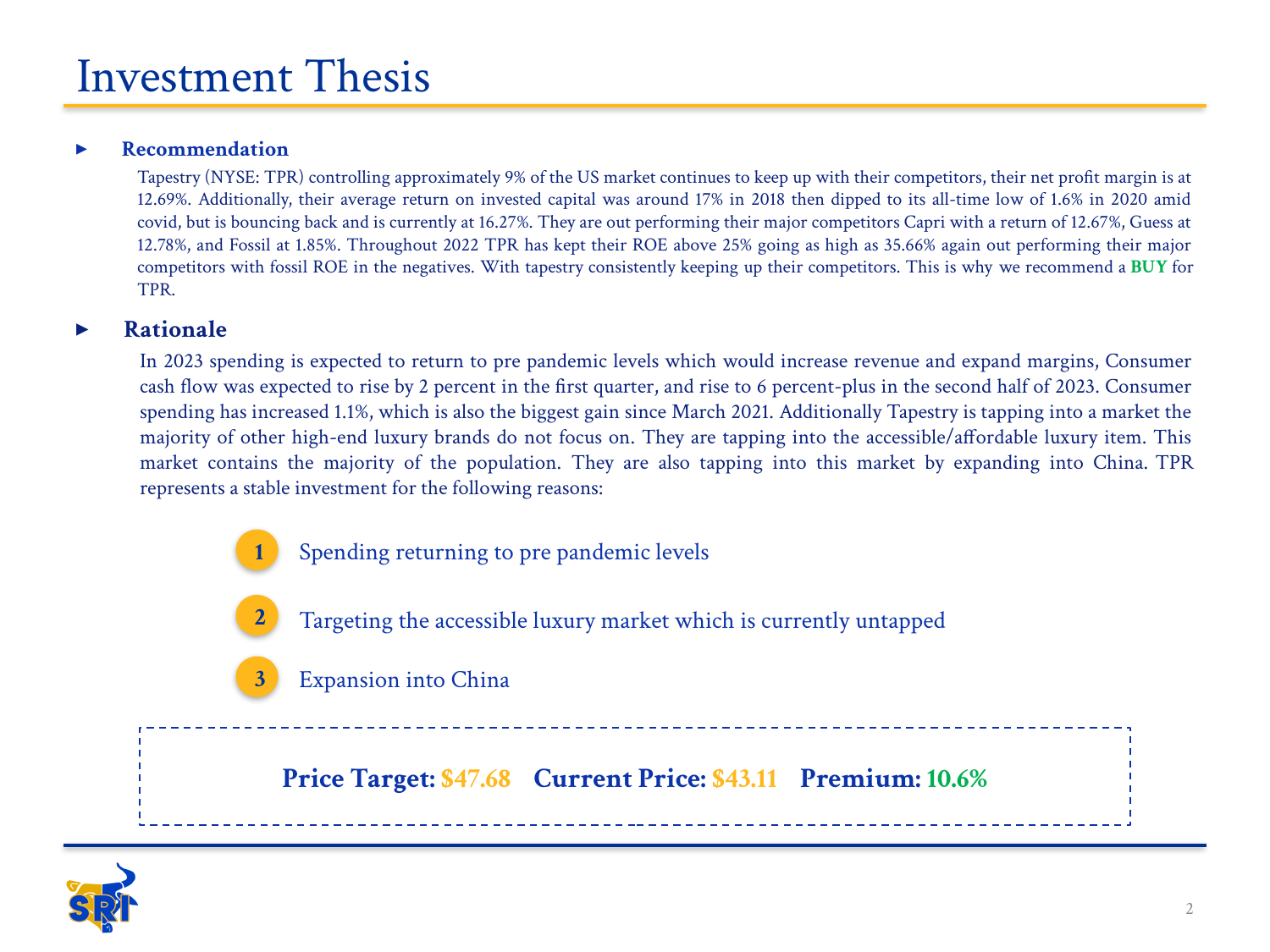

# Investment Thesis
Recommendation
Tapestry (NYSE: TPR) controlling approximately 9% of the US market continues to keep up with their competitors, their net profit margin is at 12.69%. Additionally, their average return on invested capital was around 17% in 2018 then dipped to its all-time low of 1.6% in 2020 amid covid, but is bouncing back and is currently at 16.27%. They are out performing their major competitors Capri with a return of 12.67%, Guess at 12.78%, and Fossil at 1.85%. Throughout 2022 TPR has kept their ROE above 25% going as high as 35.66% again out performing their major competitors with fossil ROE in the negatives. With tapestry consistently keeping up their competitors. This is why we recommend a BUY for TPR.

Rationale
In 2023 spending is expected to return to pre pandemic levels which would increase revenue and expand margins, Consumer cash flow was expected to rise by 2 percent in the first quarter, and rise to 6 percent-plus in the second half of 2023. Consumer spending has increased 1.1%, which is also the biggest gain since March 2021. Additionally Tapestry is tapping into a market the majority of other high-end luxury brands do not focus on. They are tapping into the accessible/affordable luxury item. This market contains the majority of the population. They are also tapping into this market by expanding into China. TPR represents a stable investment for the following reasons:

Spending returning to pre pandemic levels
1
Targeting the accessible luxury market which is currently untapped
2
Expansion into China
3
Price Target: $47.68    Current Price: $43.11    Premium: 10.6%
2